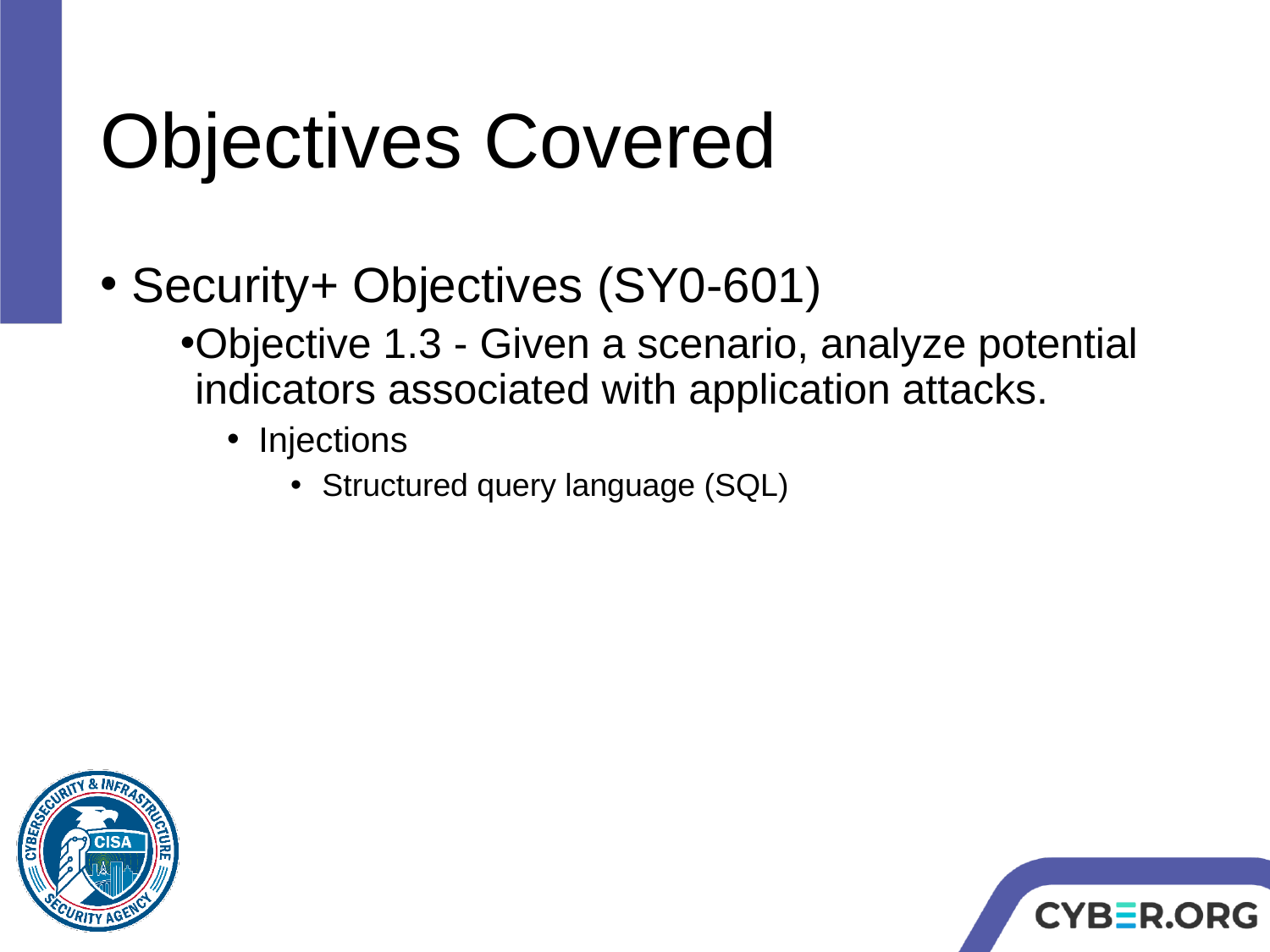

# Objectives Covered
Security+ Objectives (SY0-601)
Objective 1.3 - Given a scenario, analyze potential indicators associated with application attacks.
Injections
Structured query language (SQL)